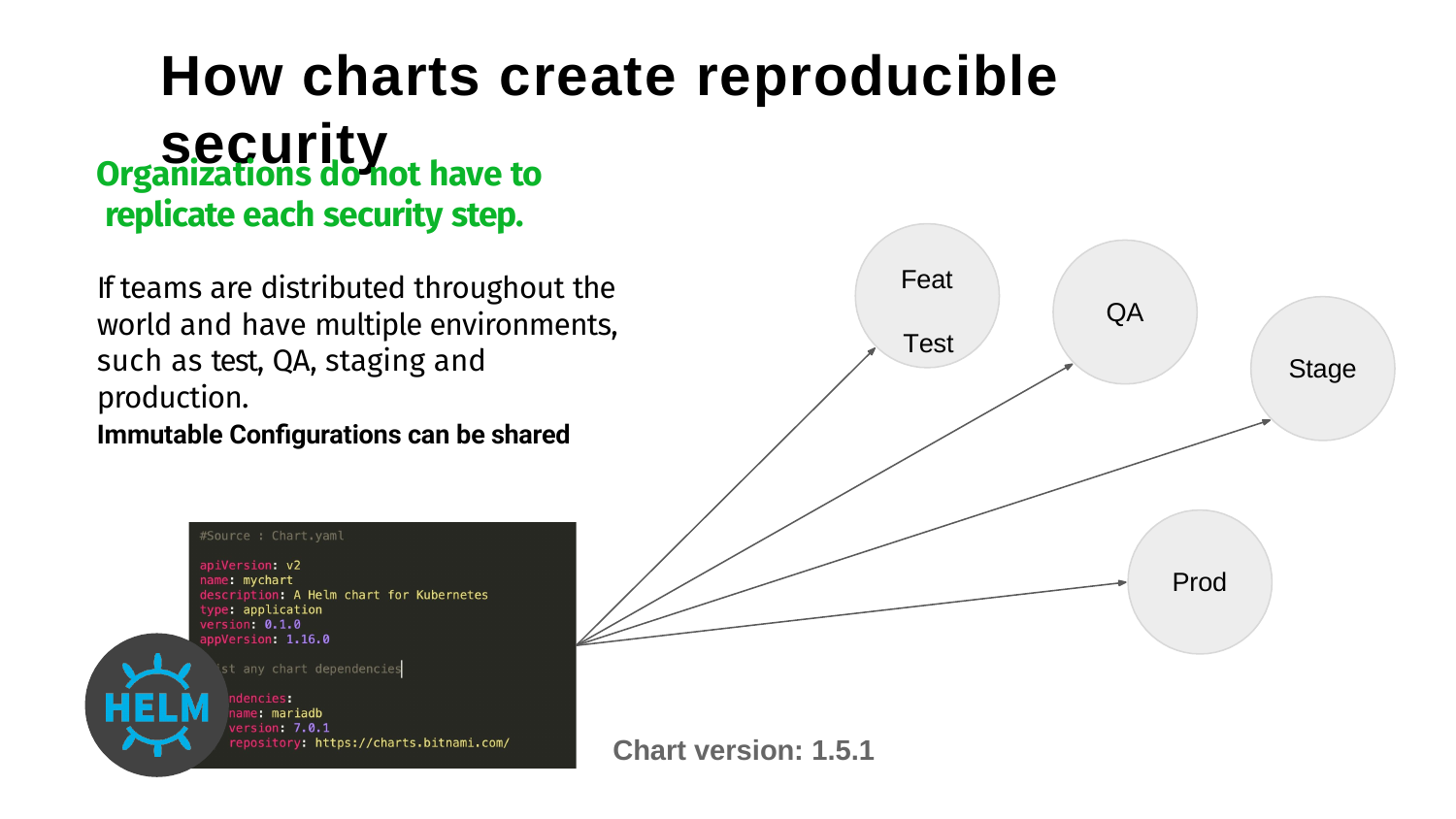

# How charts create reproducible security
Organizations do not have to  replicate each security step.

Feat  Test
If teams are distributed throughout the  world and have multiple environments,  such as test, QA, staging and production.
QA

Stage
Immutable Conﬁgurations can be shared

Prod
Chart version: 1.5.1